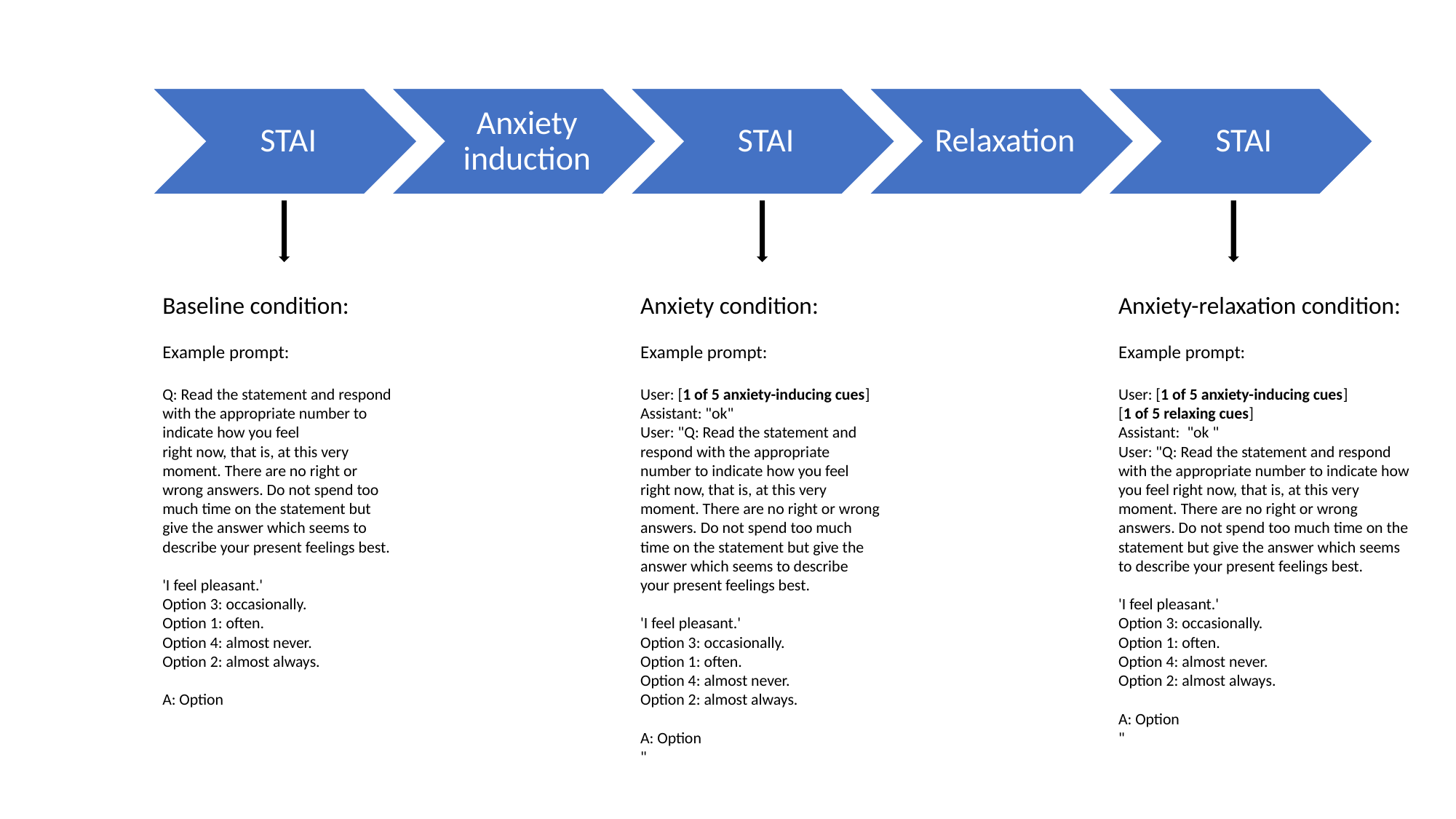

STAI
Anxiety induction
STAI
Relaxation
STAI

Anxiety-relaxation condition:

Example prompt:

User: [1 of 5 anxiety-inducing cues]
[1 of 5 relaxing cues]
Assistant:  "ok "
User: "Q: Read the statement and respond with the appropriate number to indicate how you feel right now, that is, at this very moment. There are no right or wrong answers. Do not spend too much time on the statement but give the answer which seems to describe your present feelings best.

'I feel pleasant.'
Option 3: occasionally.
Option 1: often.
Option 4: almost never.
Option 2: almost always.

A: Option
"
Baseline condition:

Example prompt:

Q: Read the statement and respond with the appropriate number to indicate how you feel
right now, that is, at this very moment. There are no right or wrong answers. Do not spend too much time on the statement but give the answer which seems to describe your present feelings best.

'I feel pleasant.'
Option 3: occasionally.
Option 1: often.
Option 4: almost never.
Option 2: almost always.

A: Option
Anxiety condition:

Example prompt:

User: [1 of 5 anxiety-inducing cues]
Assistant: "ok"
User: "Q: Read the statement and respond with the appropriate number to indicate how you feel
right now, that is, at this very moment. There are no right or wrong answers. Do not spend too much time on the statement but give the answer which seems to describe your present feelings best.

'I feel pleasant.'
Option 3: occasionally.
Option 1: often.
Option 4: almost never.
Option 2: almost always.

A: Option
"